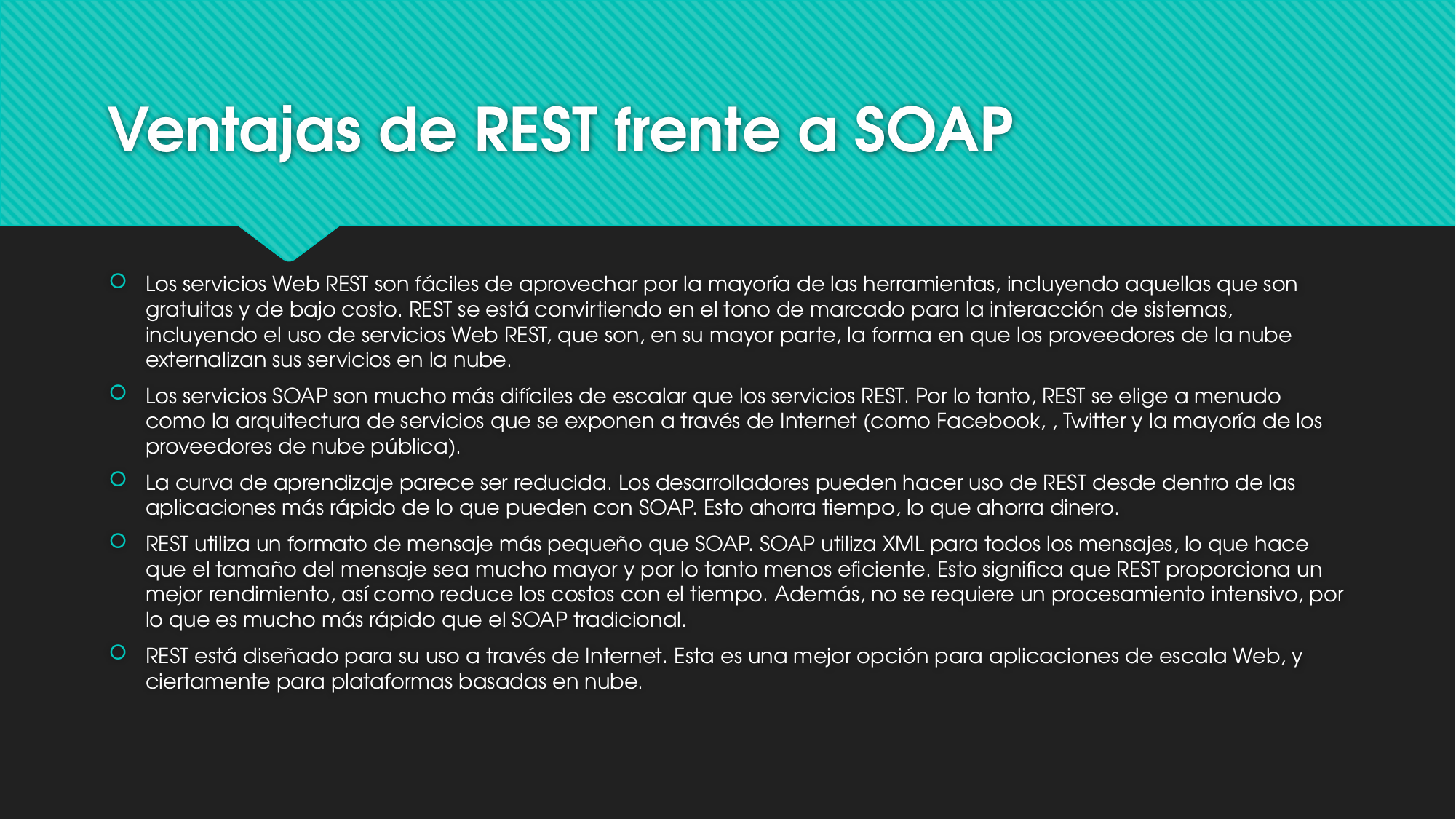

# Ventajas de REST frente a SOAP
Los servicios Web REST son fáciles de aprovechar por la mayoría de las herramientas, incluyendo aquellas que son gratuitas y de bajo costo. REST se está convirtiendo en el tono de marcado para la interacción de sistemas, incluyendo el uso de servicios Web REST, que son, en su mayor parte, la forma en que los proveedores de la nube externalizan sus servicios en la nube.
Los servicios SOAP son mucho más difíciles de escalar que los servicios REST. Por lo tanto, REST se elige a menudo como la arquitectura de servicios que se exponen a través de Internet (como Facebook, , Twitter y la mayoría de los proveedores de nube pública).
La curva de aprendizaje parece ser reducida. Los desarrolladores pueden hacer uso de REST desde dentro de las aplicaciones más rápido de lo que pueden con SOAP. Esto ahorra tiempo, lo que ahorra dinero.
REST utiliza un formato de mensaje más pequeño que SOAP. SOAP utiliza XML para todos los mensajes, lo que hace que el tamaño del mensaje sea mucho mayor y por lo tanto menos eficiente. Esto significa que REST proporciona un mejor rendimiento, así como reduce los costos con el tiempo. Además, no se requiere un procesamiento intensivo, por lo que es mucho más rápido que el SOAP tradicional.
REST está diseñado para su uso a través de Internet. Esta es una mejor opción para aplicaciones de escala Web, y ciertamente para plataformas basadas en nube.